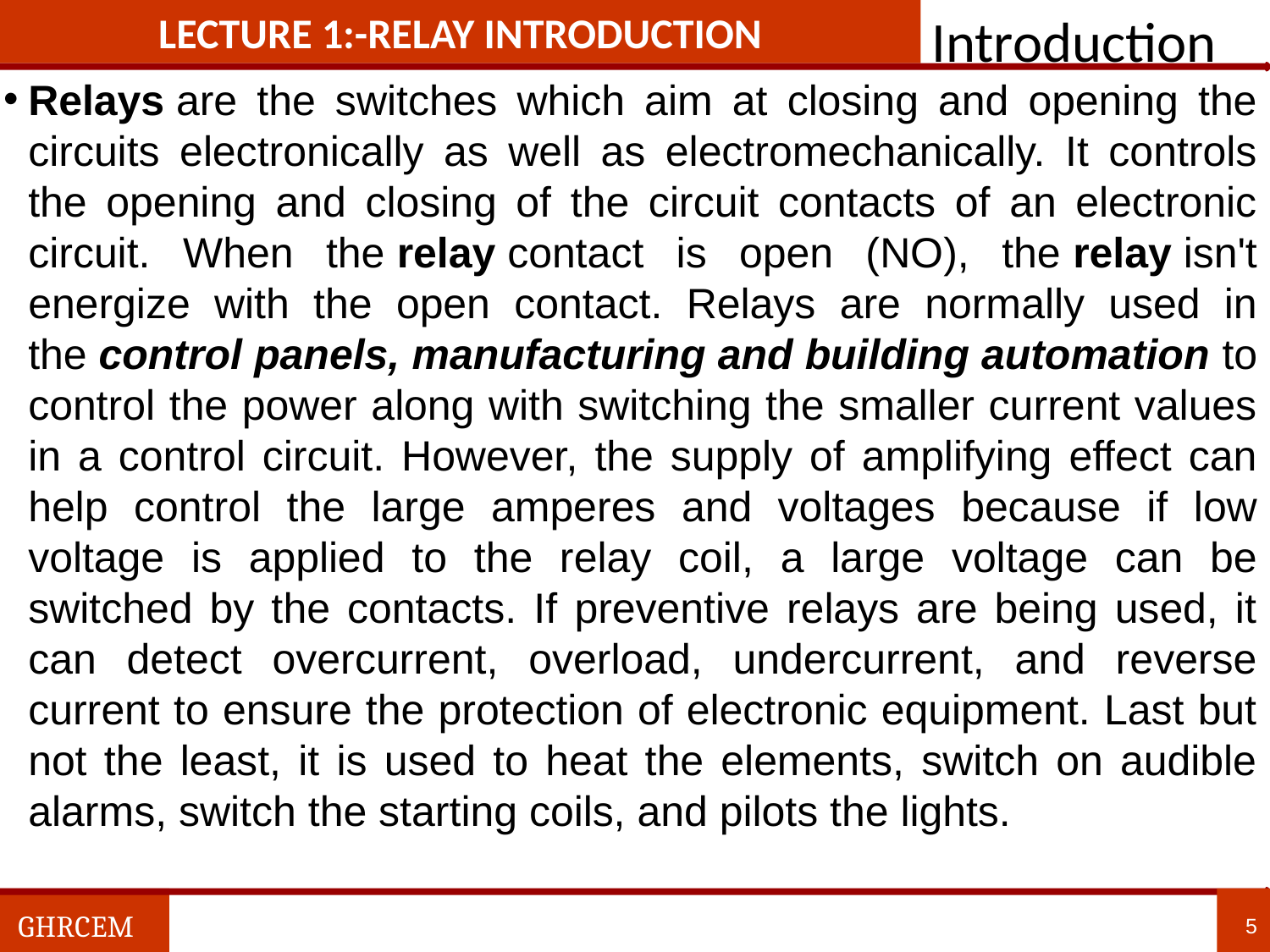

LECTURE 1:-relay introduction
Introduction

Relays are the switches which aim at closing and opening the circuits electronically as well as electromechanically. It controls the opening and closing of the circuit contacts of an electronic circuit. When the relay contact is open (NO), the relay isn't energize with the open contact. Relays are normally used in the control panels, manufacturing and building automation to control the power along with switching the smaller current values in a control circuit. However, the supply of amplifying effect can help control the large amperes and voltages because if low voltage is applied to the relay coil, a large voltage can be switched by the contacts. If preventive relays are being used, it can detect overcurrent, overload, undercurrent, and reverse current to ensure the protection of electronic equipment. Last but not the least, it is used to heat the elements, switch on audible alarms, switch the starting coils, and pilots the lights.

5
GHRCEM

5